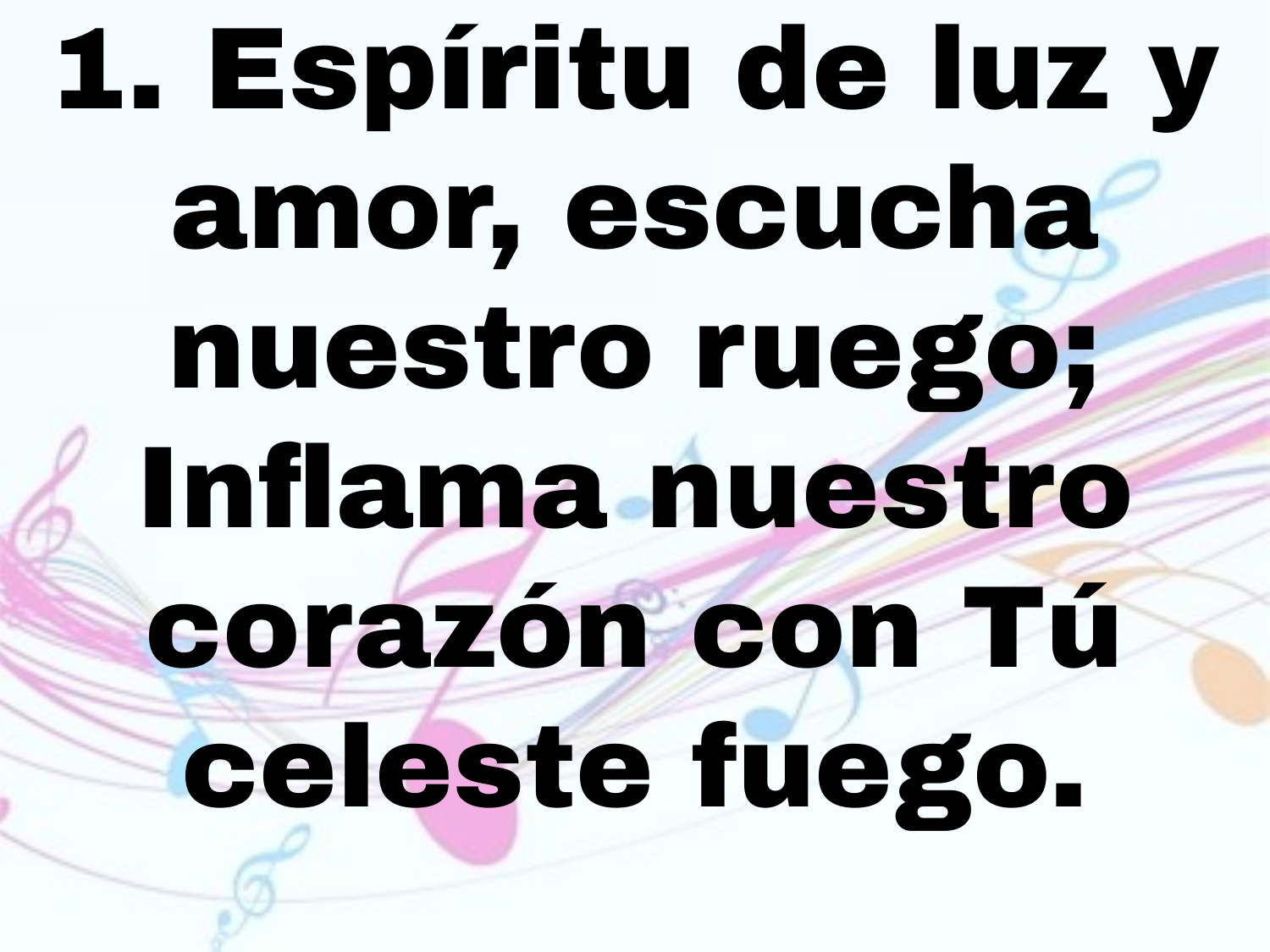

1. Espíritu de luz y amor, escucha
nuestro ruego;
Inflama nuestro corazón con Tú celeste fuego.